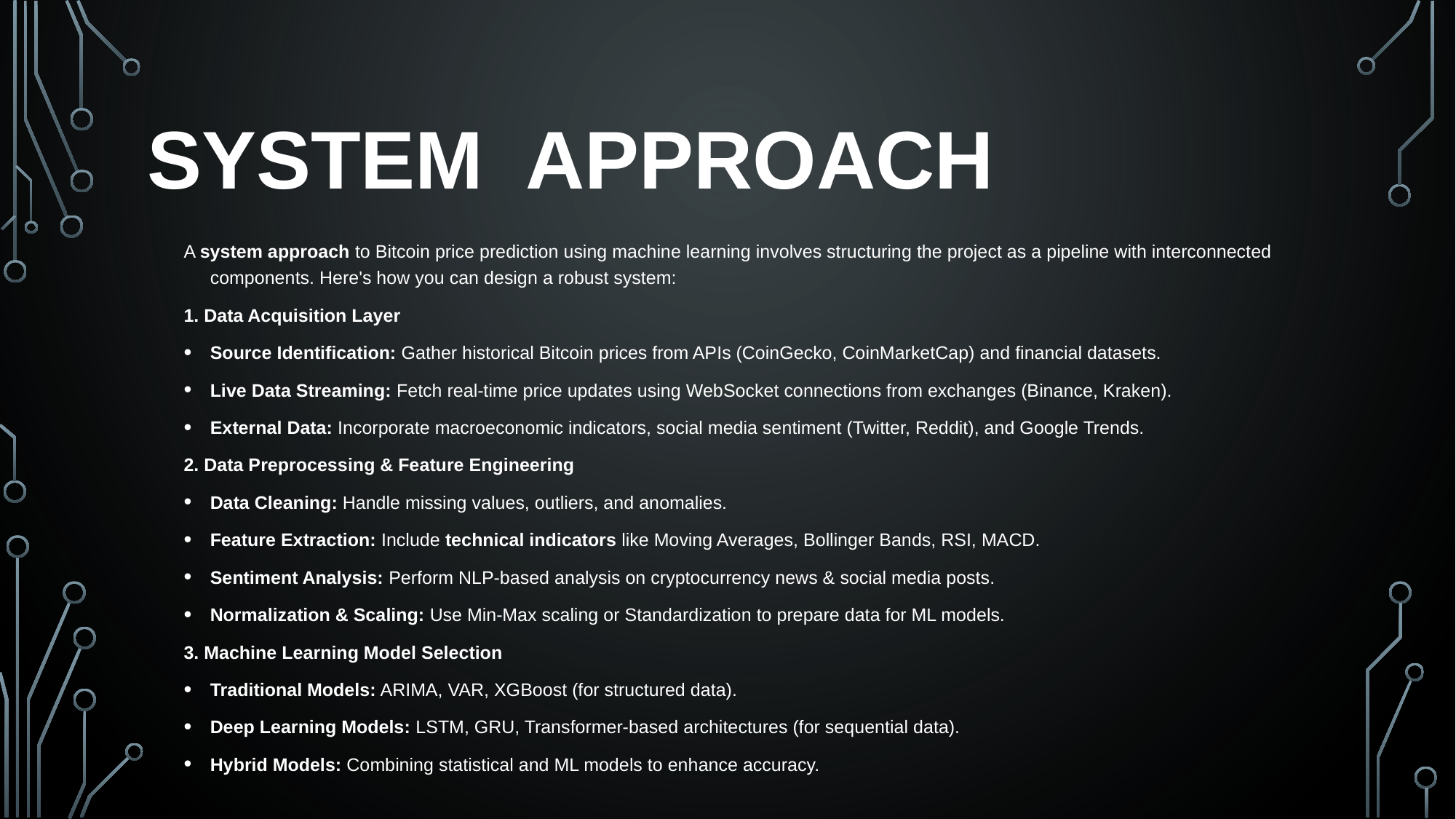

# System  Approach
A system approach to Bitcoin price prediction using machine learning involves structuring the project as a pipeline with interconnected components. Here's how you can design a robust system:
1. Data Acquisition Layer
Source Identification: Gather historical Bitcoin prices from APIs (CoinGecko, CoinMarketCap) and financial datasets.
Live Data Streaming: Fetch real-time price updates using WebSocket connections from exchanges (Binance, Kraken).
External Data: Incorporate macroeconomic indicators, social media sentiment (Twitter, Reddit), and Google Trends.
2. Data Preprocessing & Feature Engineering
Data Cleaning: Handle missing values, outliers, and anomalies.
Feature Extraction: Include technical indicators like Moving Averages, Bollinger Bands, RSI, MACD.
Sentiment Analysis: Perform NLP-based analysis on cryptocurrency news & social media posts.
Normalization & Scaling: Use Min-Max scaling or Standardization to prepare data for ML models.
3. Machine Learning Model Selection
Traditional Models: ARIMA, VAR, XGBoost (for structured data).
Deep Learning Models: LSTM, GRU, Transformer-based architectures (for sequential data).
Hybrid Models: Combining statistical and ML models to enhance accuracy.